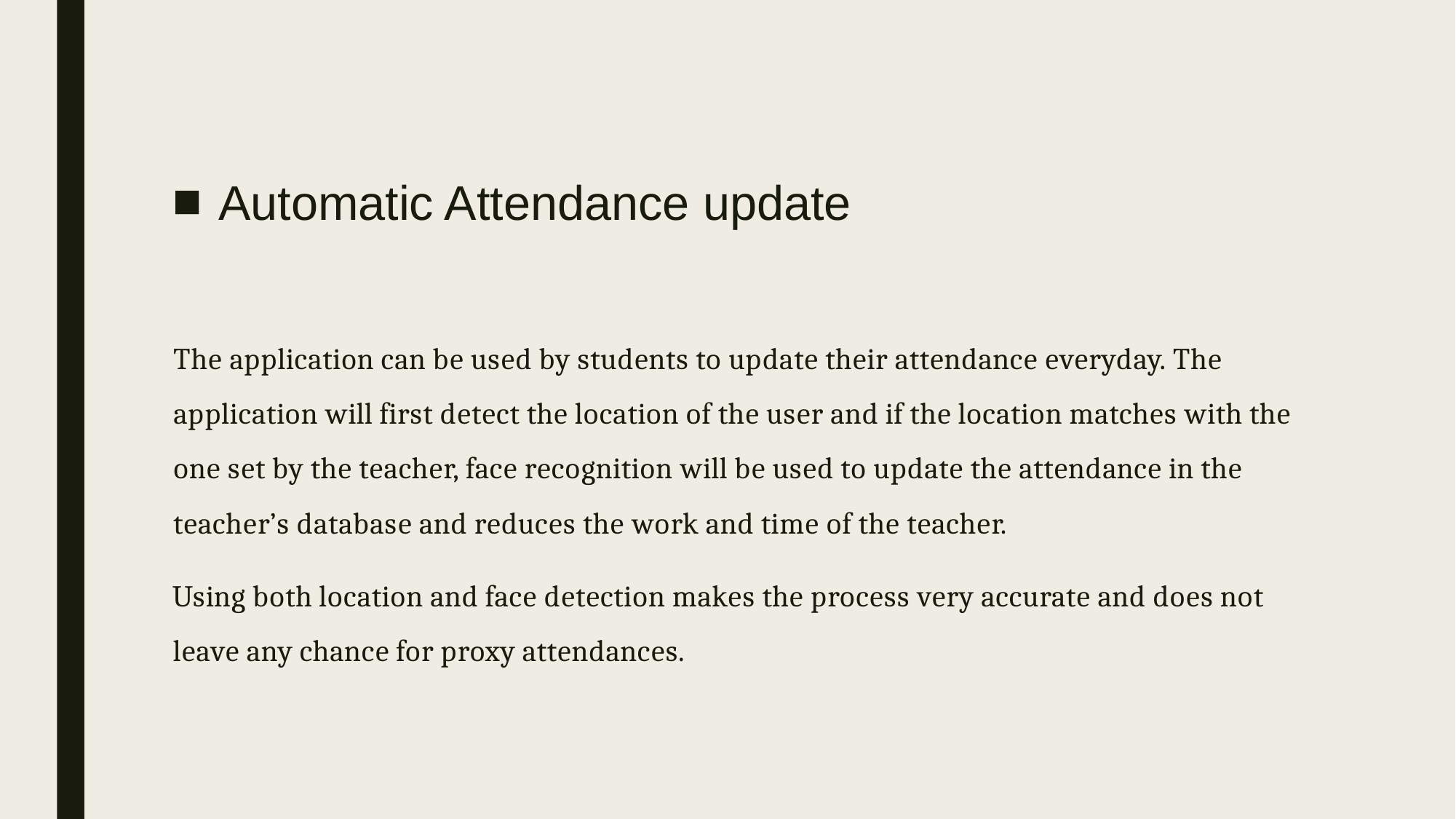

Automatic Attendance update

The application can be used by students to update their attendance everyday. The application will first detect the location of the user and if the location matches with the one set by the teacher, face recognition will be used to update the attendance in the teacher’s database and reduces the work and time of the teacher.
Using both location and face detection makes the process very accurate and does not leave any chance for proxy attendances.